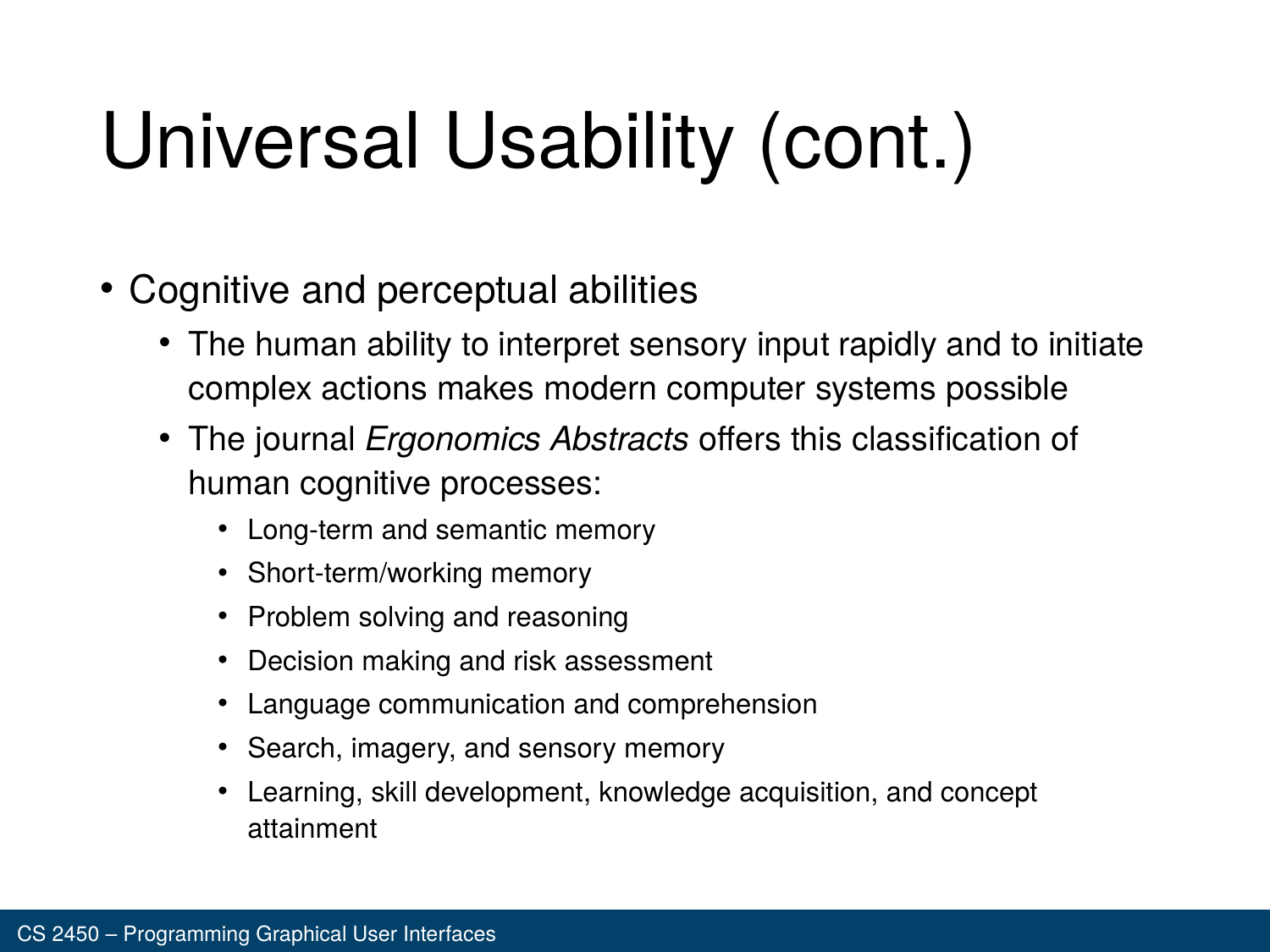

# Universal Usability (cont.)
Cognitive and perceptual abilities
The human ability to interpret sensory input rapidly and to initiate complex actions makes modern computer systems possible
The journal Ergonomics Abstracts offers this classification of human cognitive processes:
Long-term and semantic memory
Short-term/working memory
Problem solving and reasoning
Decision making and risk assessment
Language communication and comprehension
Search, imagery, and sensory memory
Learning, skill development, knowledge acquisition, and concept attainment